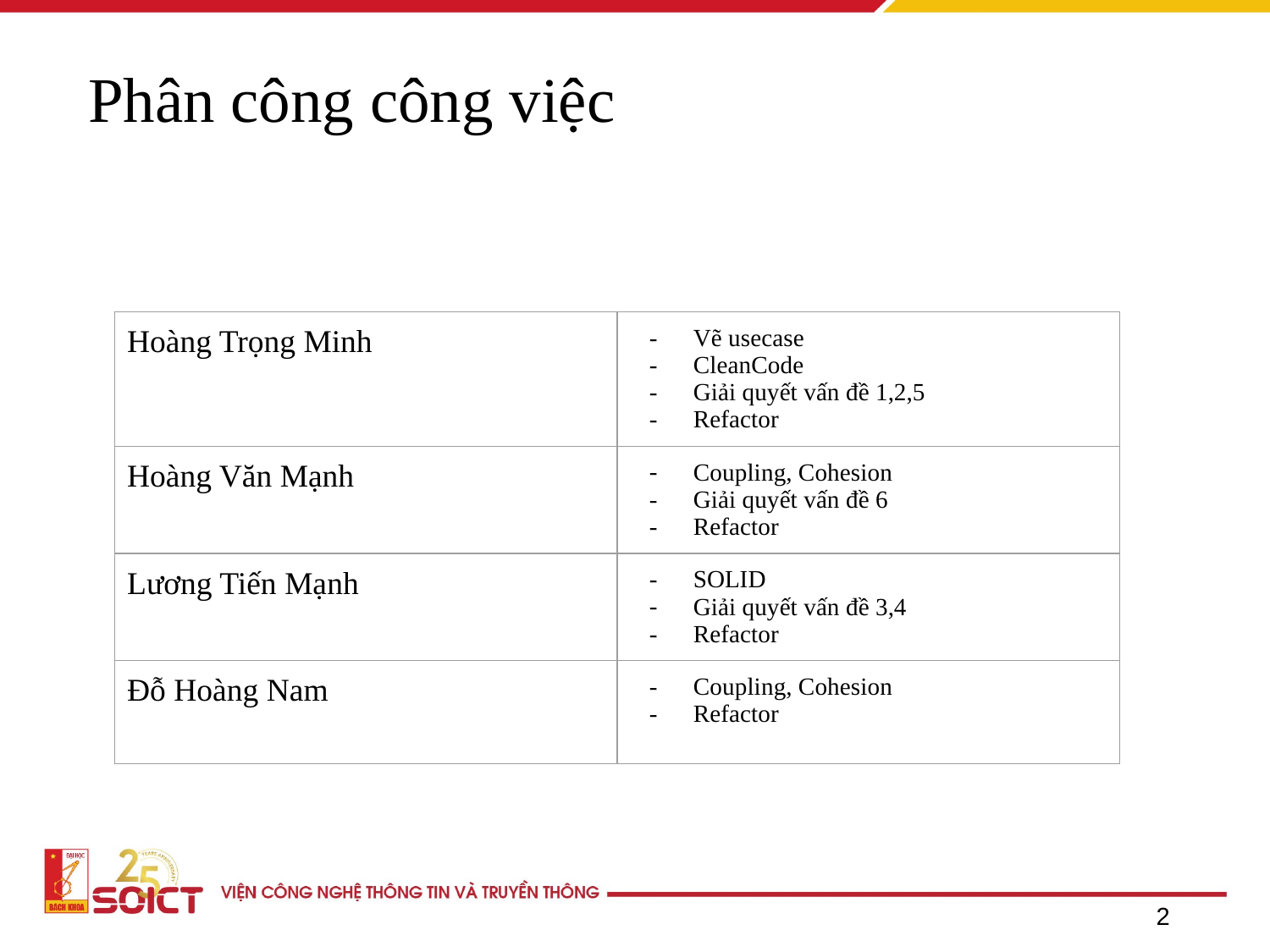

# Phân công công việc
| Hoàng Trọng Minh | Vẽ usecase CleanCode Giải quyết vấn đề 1,2,5 Refactor |
| --- | --- |
| Hoàng Văn Mạnh | Coupling, Cohesion Giải quyết vấn đề 6 Refactor |
| Lương Tiến Mạnh | SOLID Giải quyết vấn đề 3,4 Refactor |
| Đỗ Hoàng Nam | Coupling, Cohesion Refactor |
2